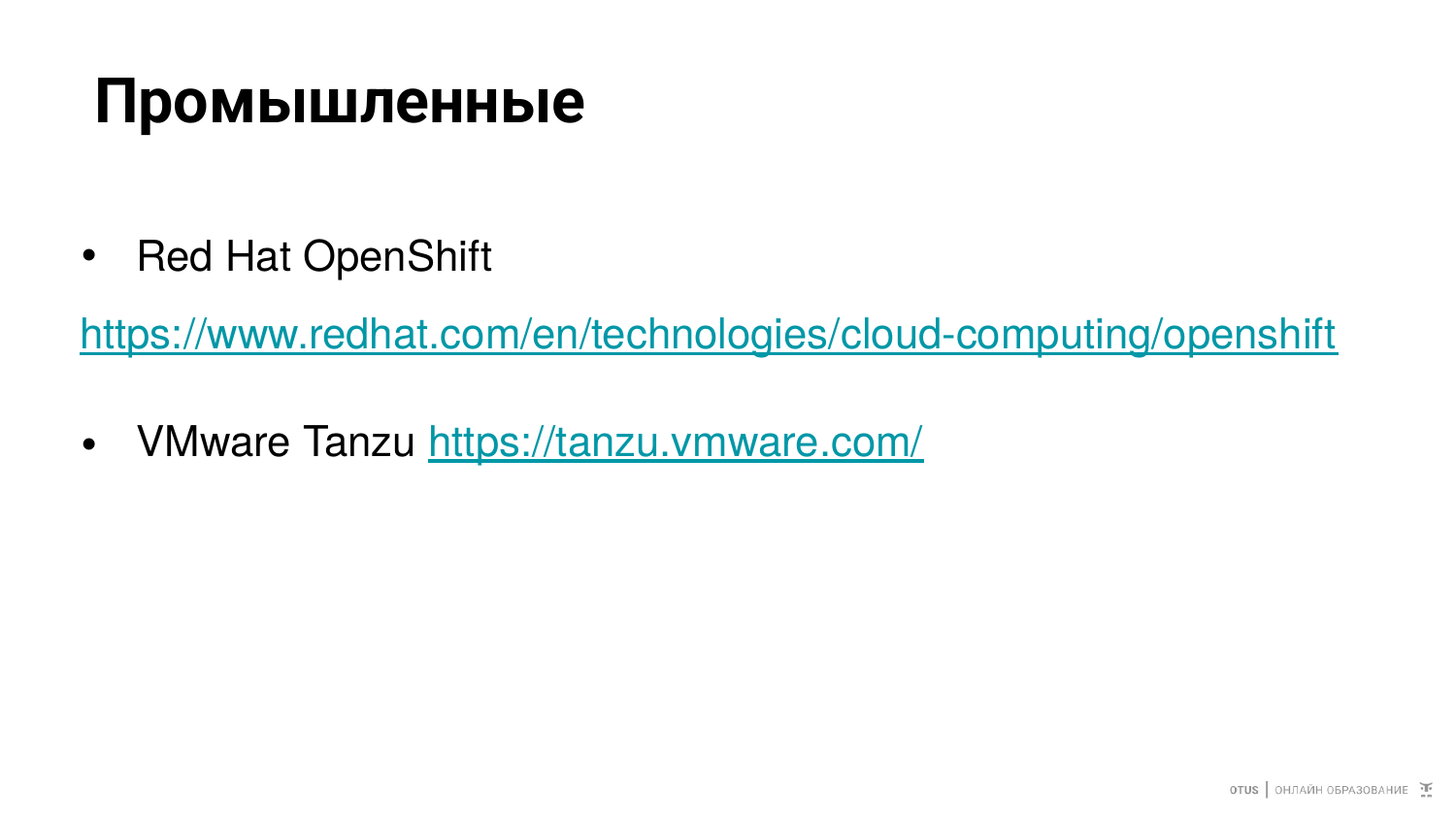

# Промышленные
Red Hat OpenShift
https://www.redhat.com/en/technologies/cloud-computing/openshift
VMware Tanzu https://tanzu.vmware.com/